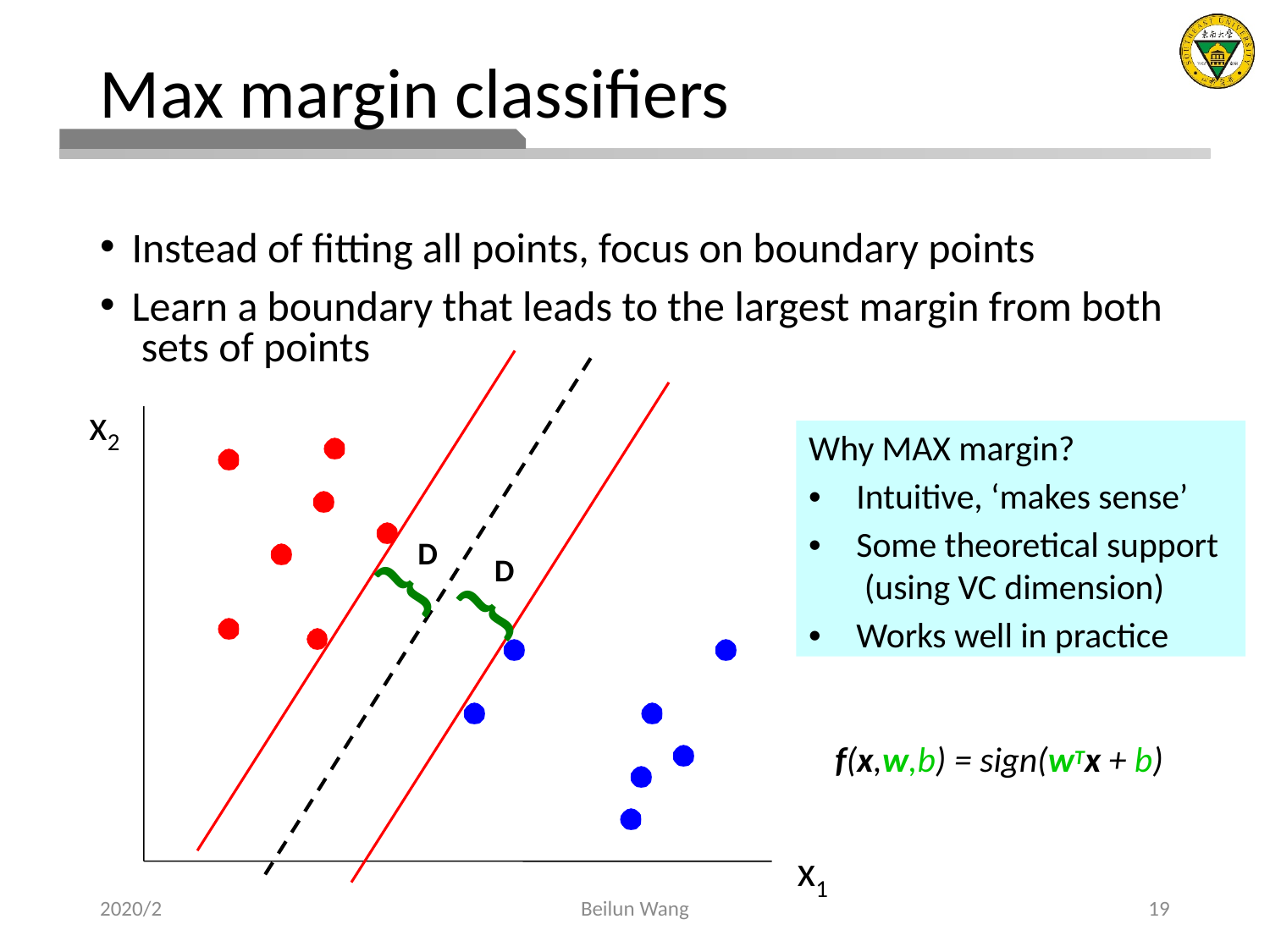

# Max margin classifiers
Instead of fitting all points, focus on boundary points
Learn a boundary that leads to the largest margin from both  sets of points

x2

D
}

D
}

x1

Why MAX margin?
Intuitive, ‘makes sense’
Some theoretical support  (using VC dimension)
Works well in practice
f(x,w,b) = sign(wTx + b)
2020/2
Beilun Wang
19